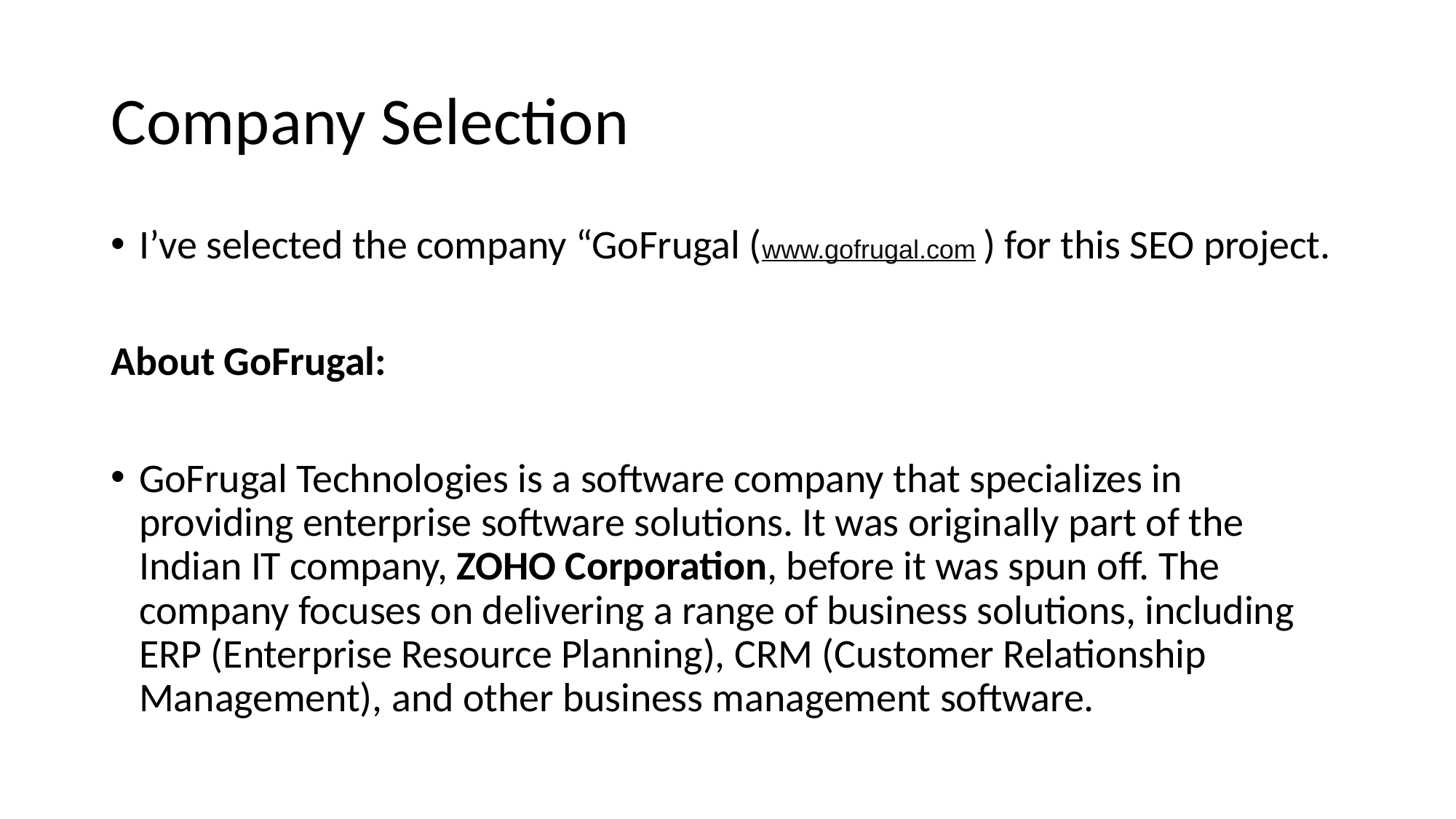

# Company Selection
I’ve selected the company “GoFrugal (www.gofrugal.com ) for this SEO project.

About GoFrugal:

GoFrugal Technologies is a software company that specializes in providing enterprise software solutions. It was originally part of the Indian IT company, ZOHO Corporation, before it was spun off. The company focuses on delivering a range of business solutions, including ERP (Enterprise Resource Planning), CRM (Customer Relationship Management), and other business management software.